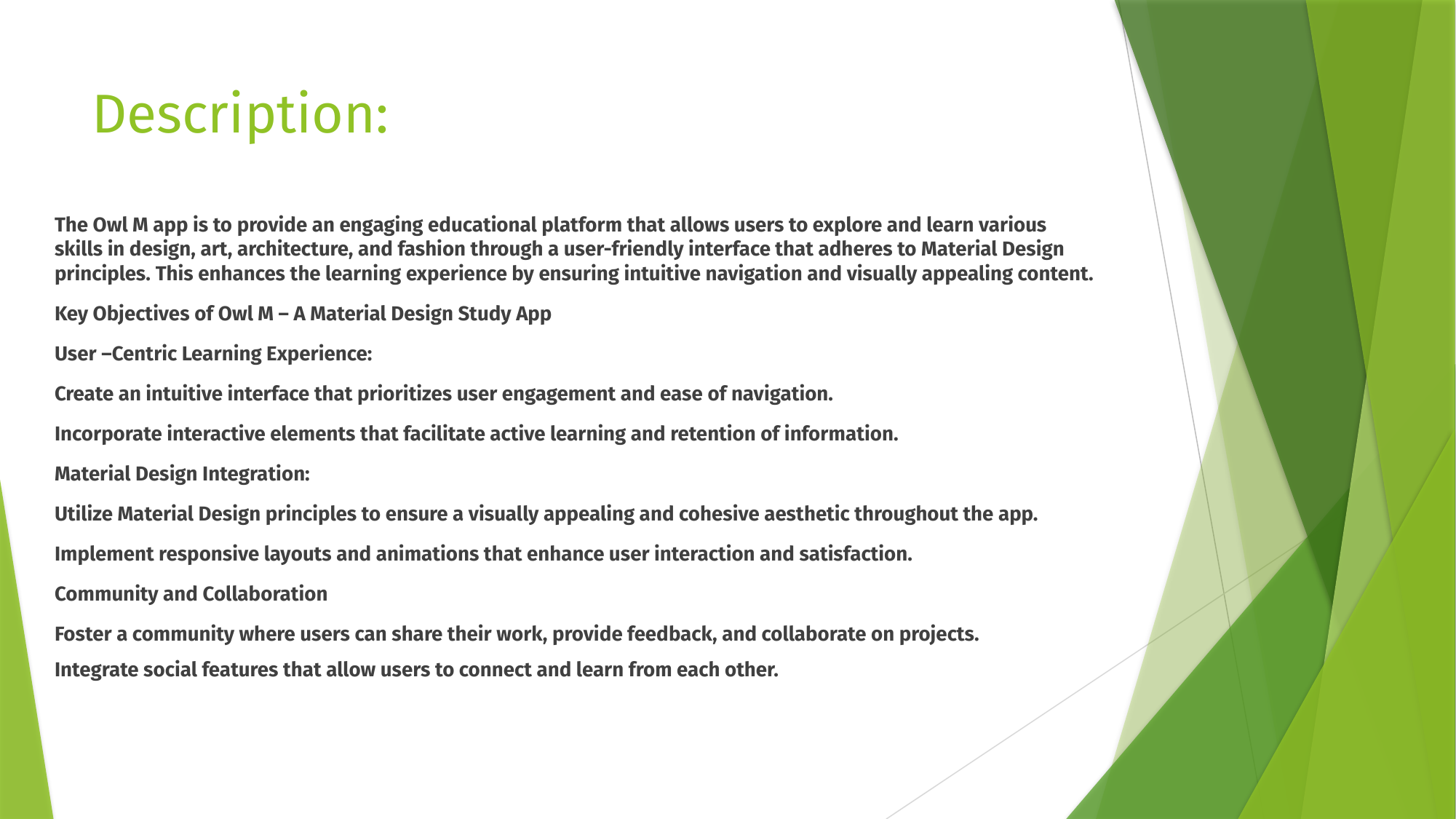

# Description:

The Owl M app is to provide an engaging educational platform that allows users to explore and learn various skills in design, art, architecture, and fashion through a user-friendly interface that adheres to Material Design principles. This enhances the learning experience by ensuring intuitive navigation and visually appealing content.
Key Objectives of Owl M – A Material Design Study App
User –Centric Learning Experience:
Create an intuitive interface that prioritizes user engagement and ease of navigation.
Incorporate interactive elements that facilitate active learning and retention of information.
Material Design Integration:
Utilize Material Design principles to ensure a visually appealing and cohesive aesthetic throughout the app.
Implement responsive layouts and animations that enhance user interaction and satisfaction.
Community and Collaboration
Foster a community where users can share their work, provide feedback, and collaborate on projects.
Integrate social features that allow users to connect and learn from each other.